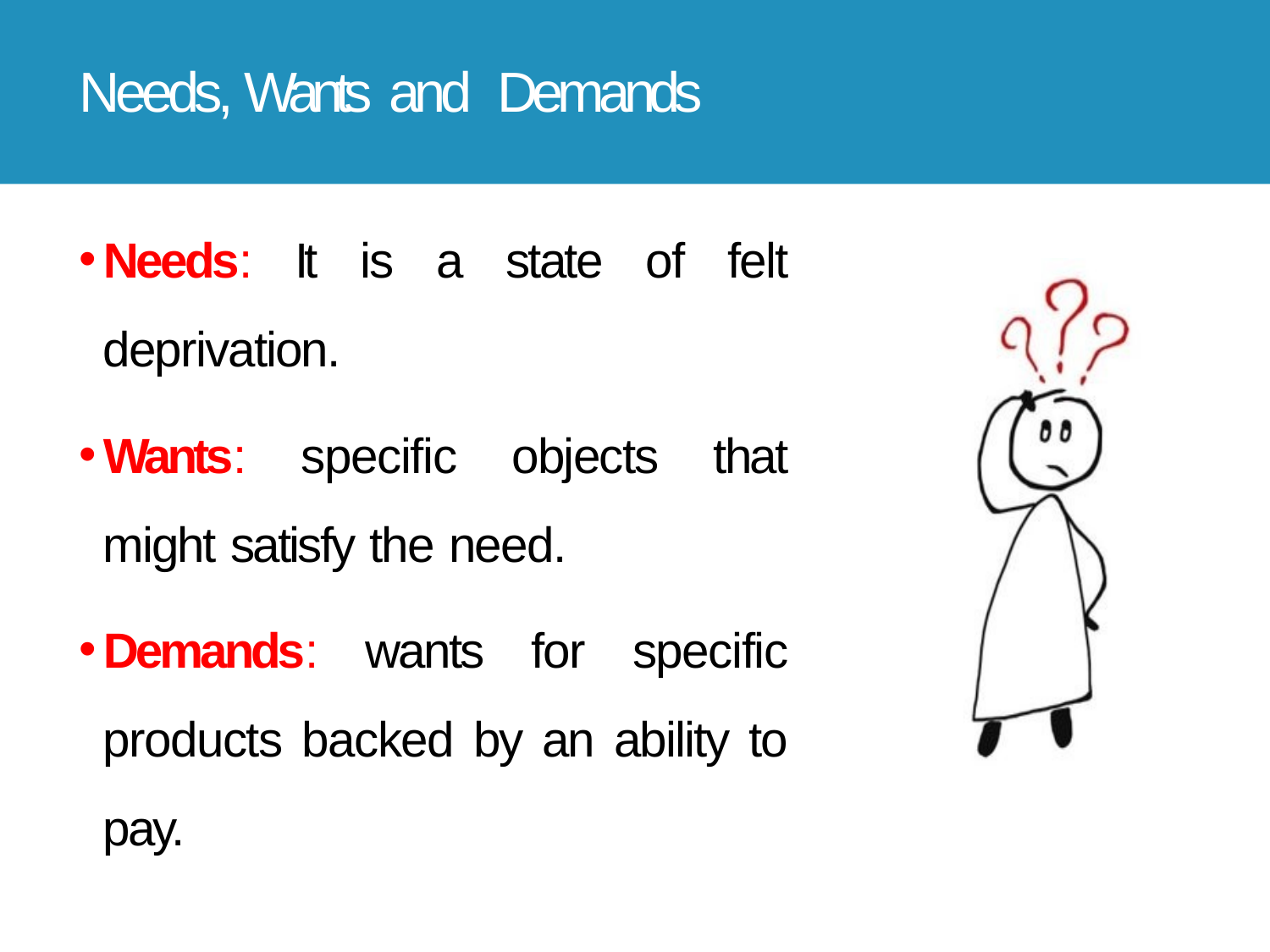

# Needs, Wants  and  Demands
Needs: It is a state of felt deprivation.
Wants: specific objects that might satisfy the need.
Demands: wants for specific products backed by an ability to pay.